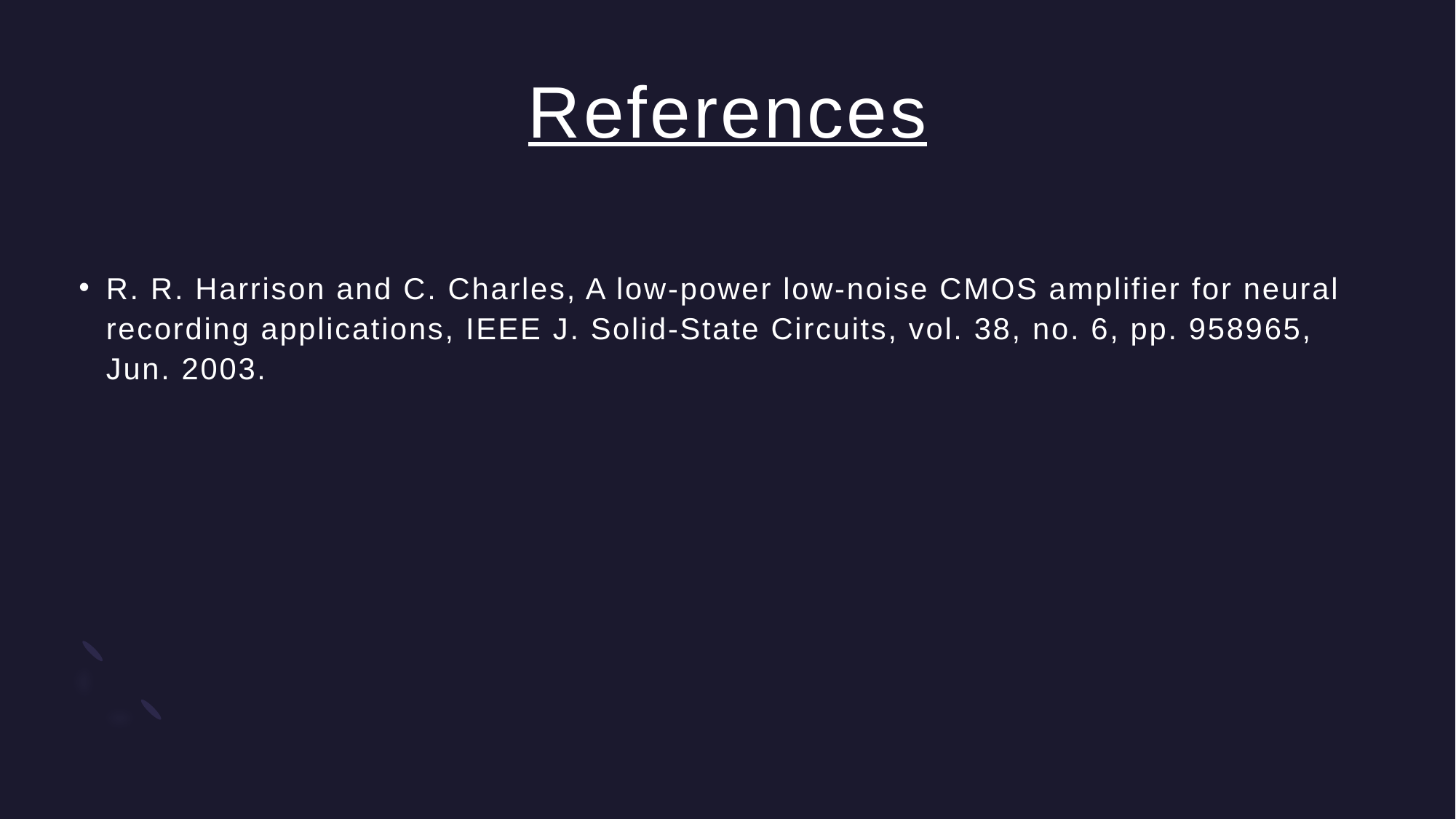

# References
R. R. Harrison and C. Charles, A low-power low-noise CMOS amplifier for neural recording applications, IEEE J. Solid-State Circuits, vol. 38, no. 6, pp. 958965, Jun. 2003.